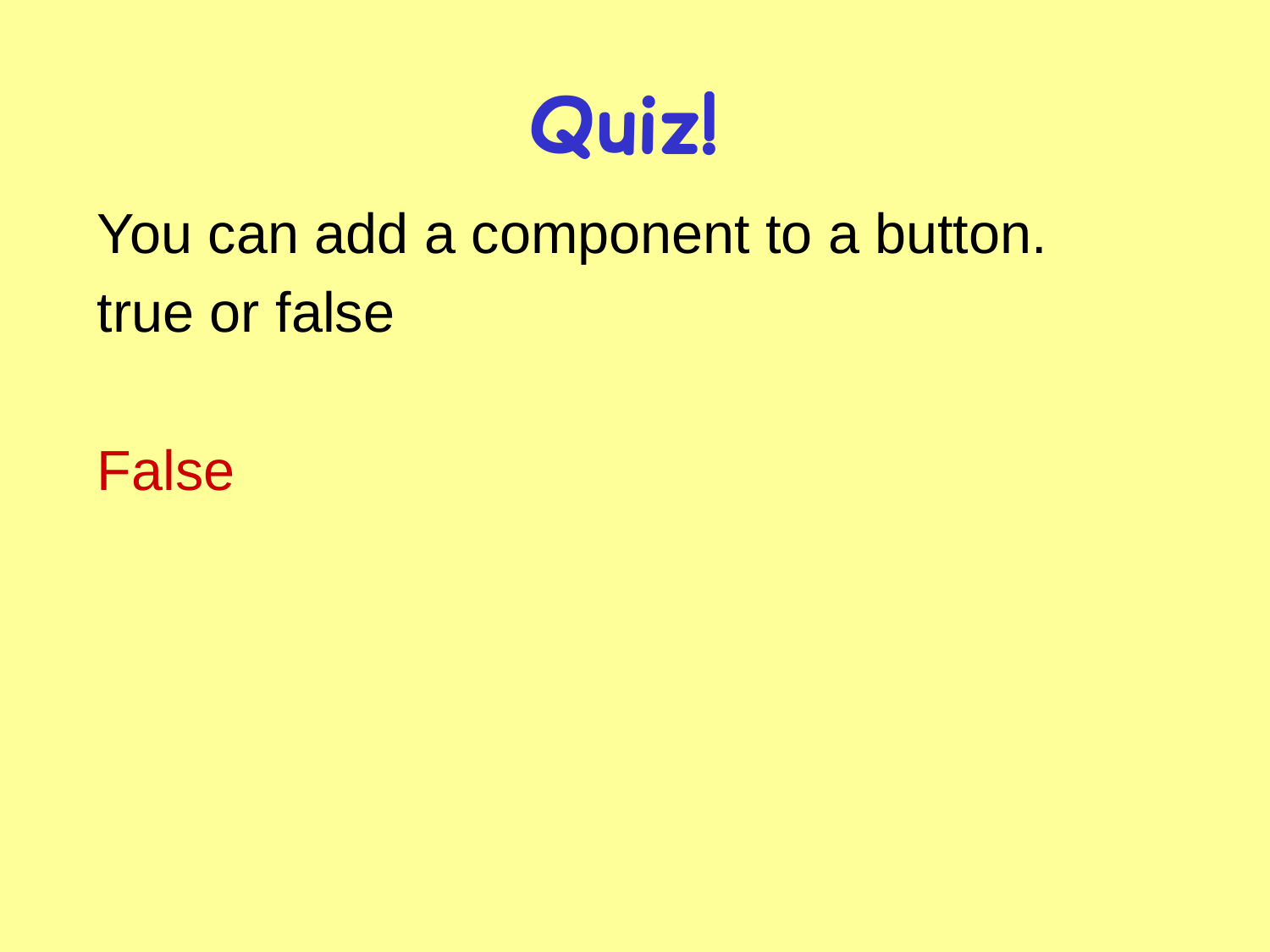

# Quiz!
You can add a component to a button.
true or false

False